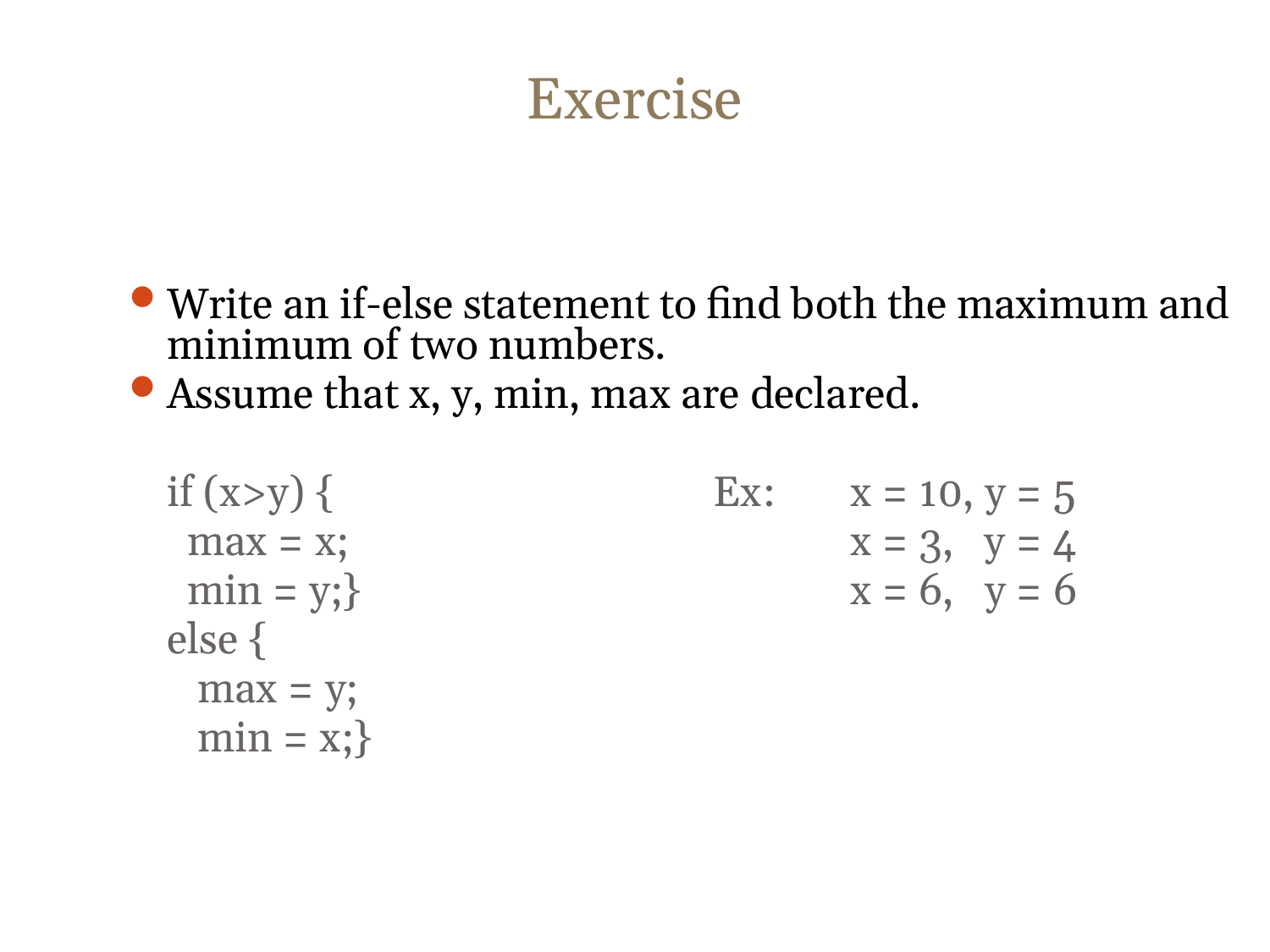

# Exercise
Write an if-else statement to find both the maximum and minimum of two numbers.
Assume that x, y, min, max are declared.

if (x>y) {			Ex:  	 x = 10, y = 5
  max = x;				 x = 3,   y = 4
  min = y;}				 x = 6,   y = 6
else {
   max = y;
   min = x;}